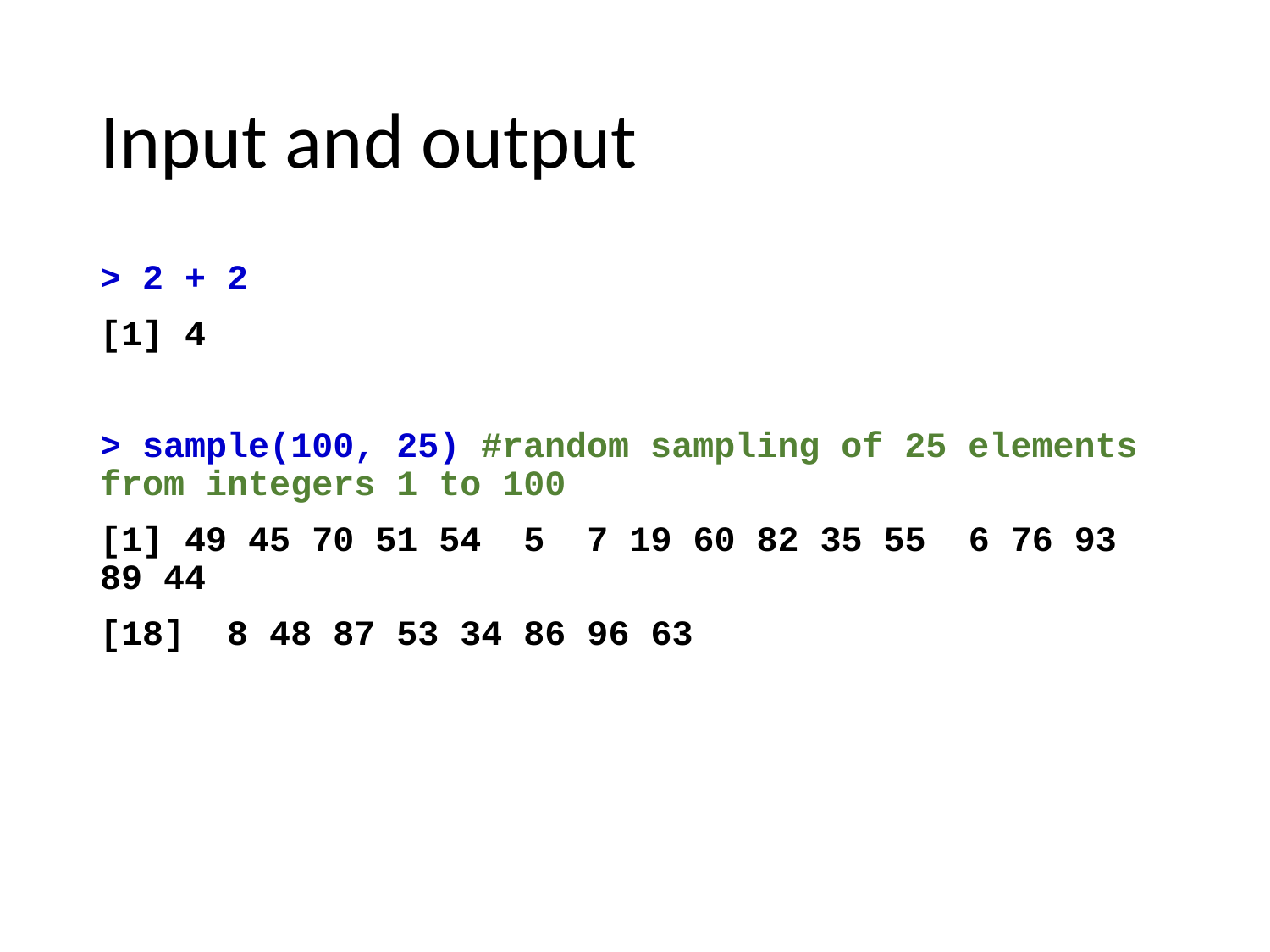

# Input and output
> 2 + 2
[1] 4

> sample(100, 25) #random sampling of 25 elements from integers 1 to 100
[1] 49 45 70 51 54  5  7 19 60 82 35 55  6 76 93 89 44
[18]  8 48 87 53 34 86 96 63